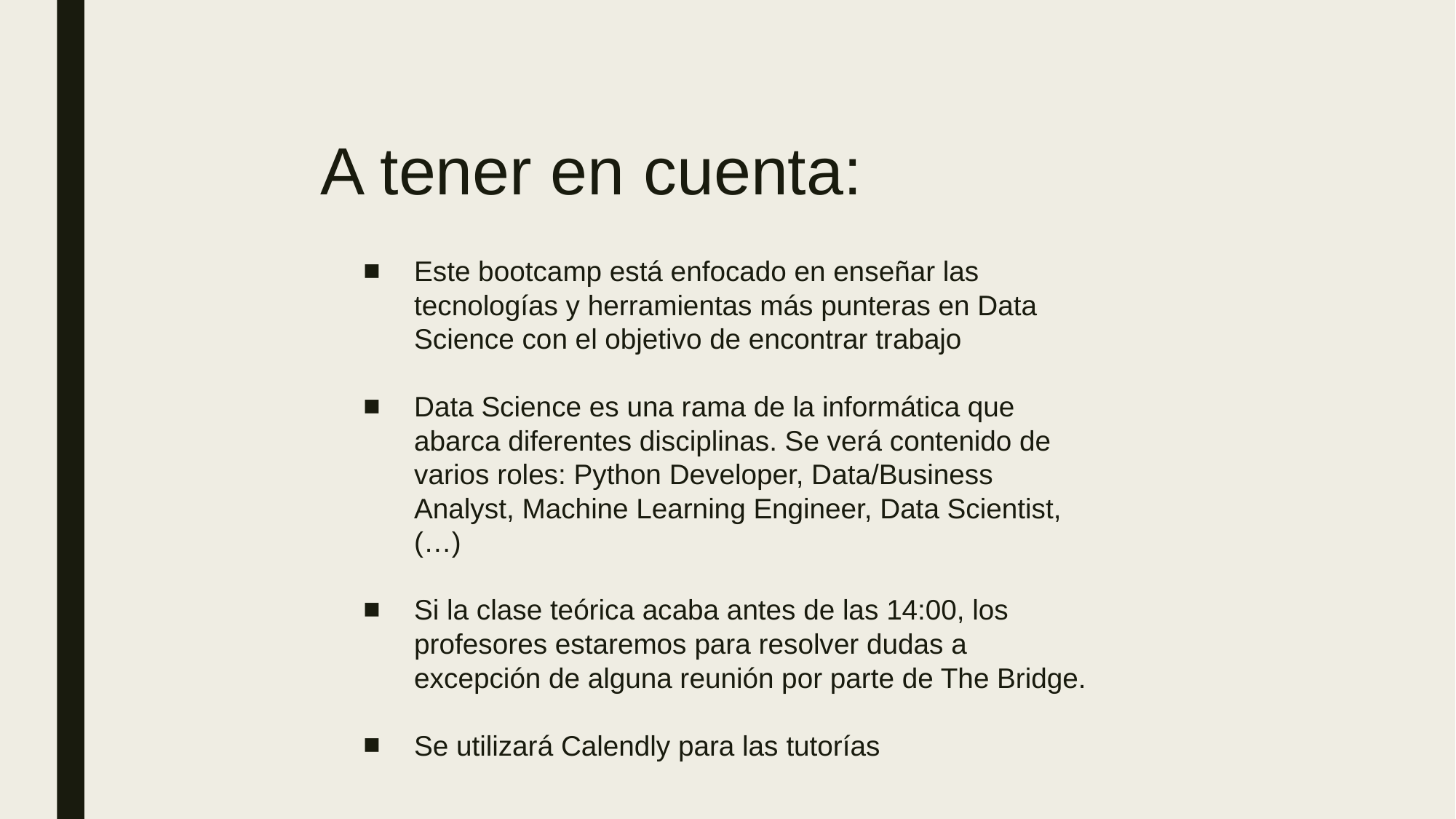

# A tener en cuenta:

Este bootcamp está enfocado en enseñar las tecnologías y herramientas más punteras en Data Science con el objetivo de encontrar trabajo

Data Science es una rama de la informática que abarca diferentes disciplinas. Se verá contenido de varios roles: Python Developer, Data/Business Analyst, Machine Learning Engineer, Data Scientist, (…)

Si la clase teórica acaba antes de las 14:00, los profesores estaremos para resolver dudas a excepción de alguna reunión por parte de The Bridge.

Se utilizará Calendly para las tutorías